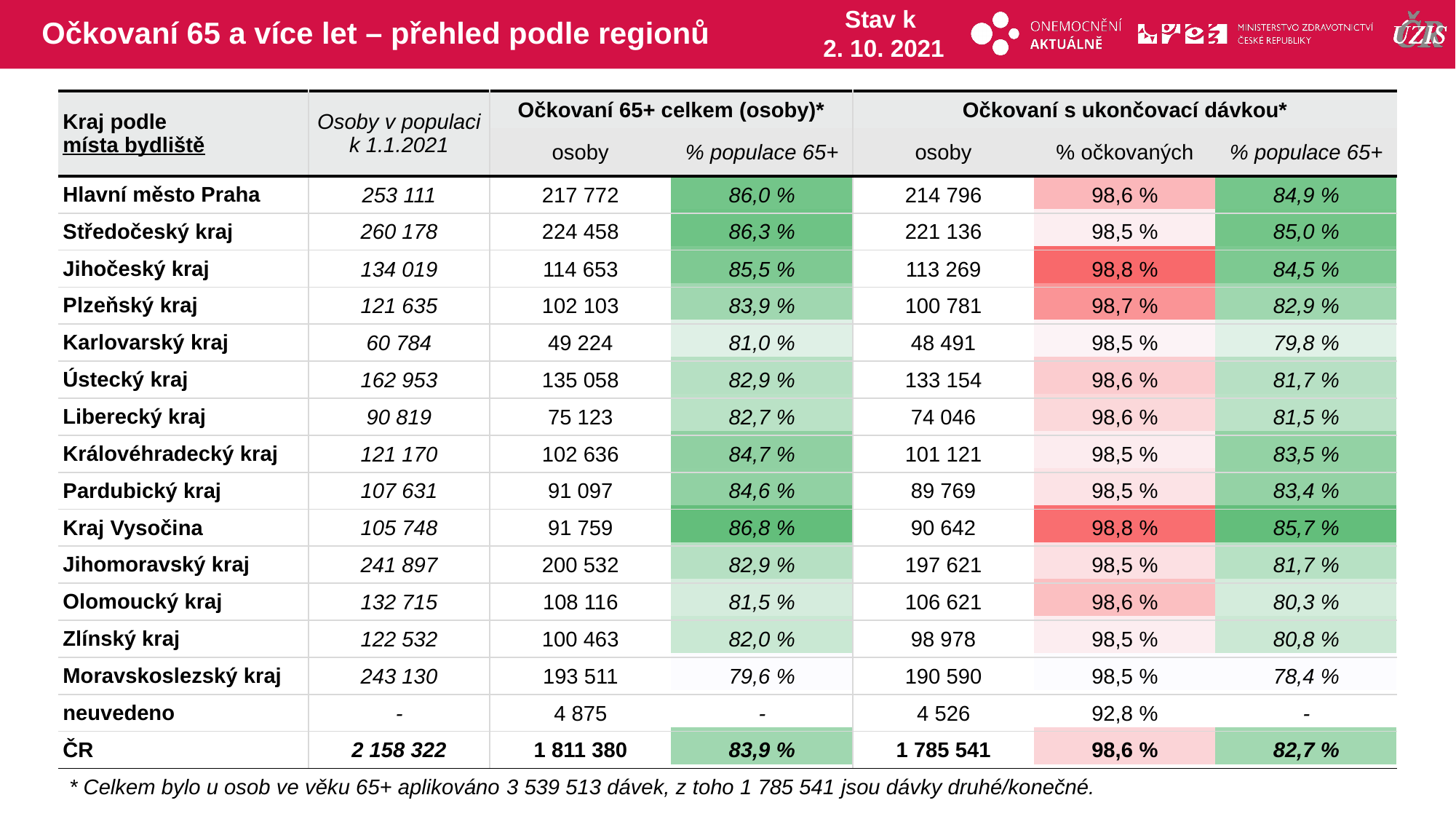

# Očkovaní 65 a více let – přehled podle regionů
Stav k
2. 10. 2021
| Kraj podle místa bydliště | Osoby v populaci k 1.1.2021 | Očkovaní 65+ celkem (osoby)\* |  | Očkovaní s ukončovací dávkou\* |  |  |
| --- | --- | --- | --- | --- | --- | --- |
|  |  | osoby | % populace 65+ | osoby | % očkovaných | % populace 65+ |
| Hlavní město Praha | 253 111 | 217 772 | 86,0 % | 214 796 | 98,6 % | 84,9 % |
| Středočeský kraj | 260 178 | 224 458 | 86,3 % | 221 136 | 98,5 % | 85,0 % |
| Jihočeský kraj | 134 019 | 114 653 | 85,5 % | 113 269 | 98,8 % | 84,5 % |
| Plzeňský kraj | 121 635 | 102 103 | 83,9 % | 100 781 | 98,7 % | 82,9 % |
| Karlovarský kraj | 60 784 | 49 224 | 81,0 % | 48 491 | 98,5 % | 79,8 % |
| Ústecký kraj | 162 953 | 135 058 | 82,9 % | 133 154 | 98,6 % | 81,7 % |
| Liberecký kraj | 90 819 | 75 123 | 82,7 % | 74 046 | 98,6 % | 81,5 % |
| Královéhradecký kraj | 121 170 | 102 636 | 84,7 % | 101 121 | 98,5 % | 83,5 % |
| Pardubický kraj | 107 631 | 91 097 | 84,6 % | 89 769 | 98,5 % | 83,4 % |
| Kraj Vysočina | 105 748 | 91 759 | 86,8 % | 90 642 | 98,8 % | 85,7 % |
| Jihomoravský kraj | 241 897 | 200 532 | 82,9 % | 197 621 | 98,5 % | 81,7 % |
| Olomoucký kraj | 132 715 | 108 116 | 81,5 % | 106 621 | 98,6 % | 80,3 % |
| Zlínský kraj | 122 532 | 100 463 | 82,0 % | 98 978 | 98,5 % | 80,8 % |
| Moravskoslezský kraj | 243 130 | 193 511 | 79,6 % | 190 590 | 98,5 % | 78,4 % |
| neuvedeno | - | 4 875 | - | 4 526 | 92,8 % | - |
| ČR | 2 158 322 | 1 811 380 | 83,9 % | 1 785 541 | 98,6 % | 82,7 % |
|  |  |  |  |  |  |
| --- | --- | --- | --- | --- | --- |
|  |  |  |  |  |  |
|  |  |  |  |  |  |
|  |  |  |  |  |  |
|  |  |  |  |  |  |
|  |  |  |  |  |  |
|  |  |  |  |  |  |
|  |  |  |  |  |  |
|  |  |  |  |  |  |
|  |  |  |  |  |  |
|  |  |  |  |  |  |
|  |  |  |  |  |  |
|  |  |  |  |  |  |
|  |  |  |  |  |  |
|  |  |  |  |  |  |
|  |  |  |  |  |  |
* Celkem bylo u osob ve věku 65+ aplikováno 3 539 513 dávek, z toho 1 785 541 jsou dávky druhé/konečné.